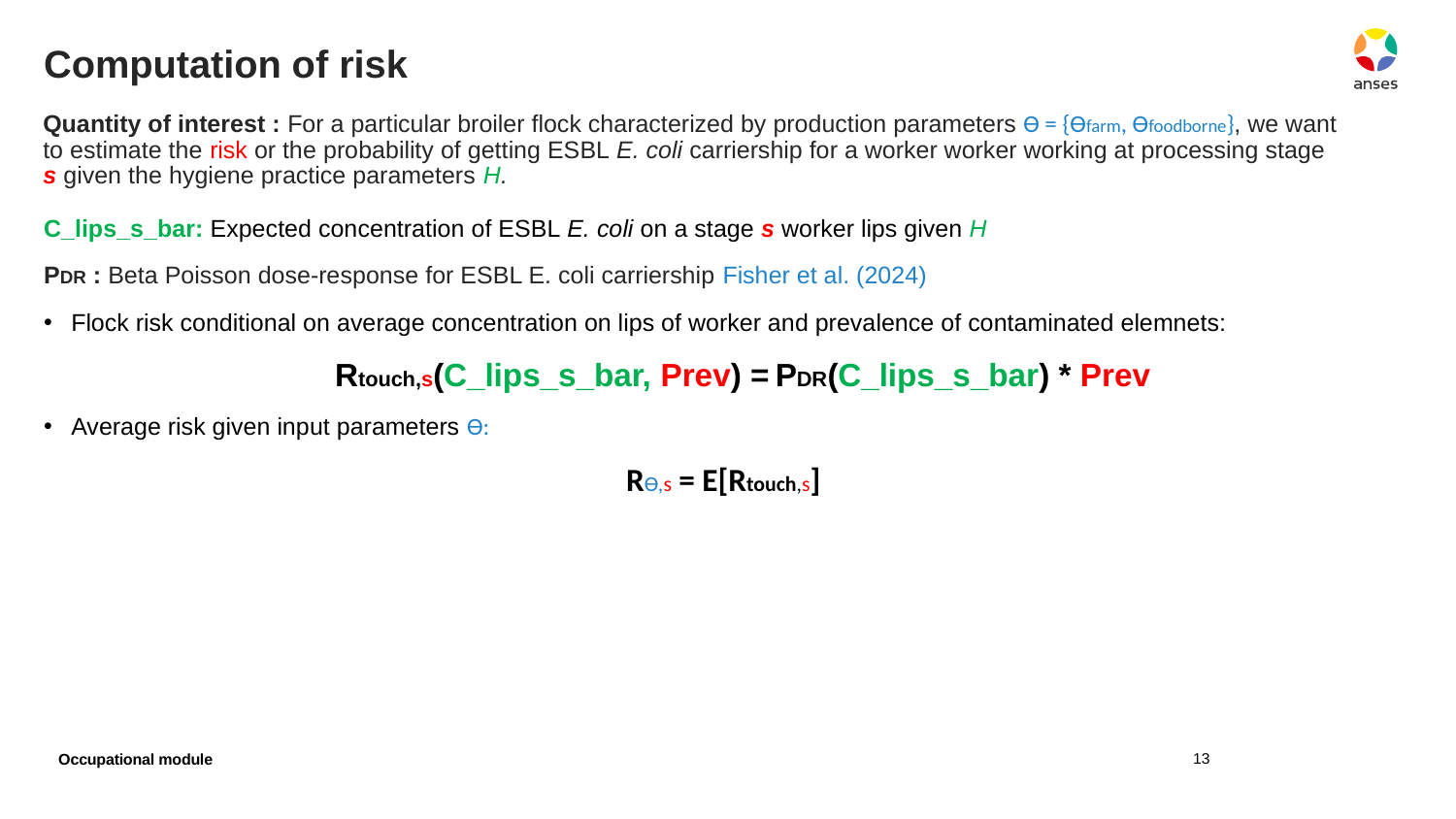

# Computation of risk
Quantity of interest : For a particular broiler flock characterized by production parameters Ɵ = {Ɵfarm, Ɵfoodborne}, we want to estimate the risk or the probability of getting ESBL E. coli carriership for a worker worker working at processing stage s given the hygiene practice parameters H.
C_lips_s_bar: Expected concentration of ESBL E. coli on a stage s worker lips given H
PDR : Beta Poisson dose-response for ESBL E. coli carriership Fisher et al. (2024)
Flock risk conditional on average concentration on lips of worker and prevalence of contaminated elemnets:
		Rtouch,s(C_lips_s_bar, Prev) = PDR(C_lips_s_bar) * Prev
Average risk given input parameters Ɵ:
				RƟ,s = E[Rtouch,s]

13
Occupational module